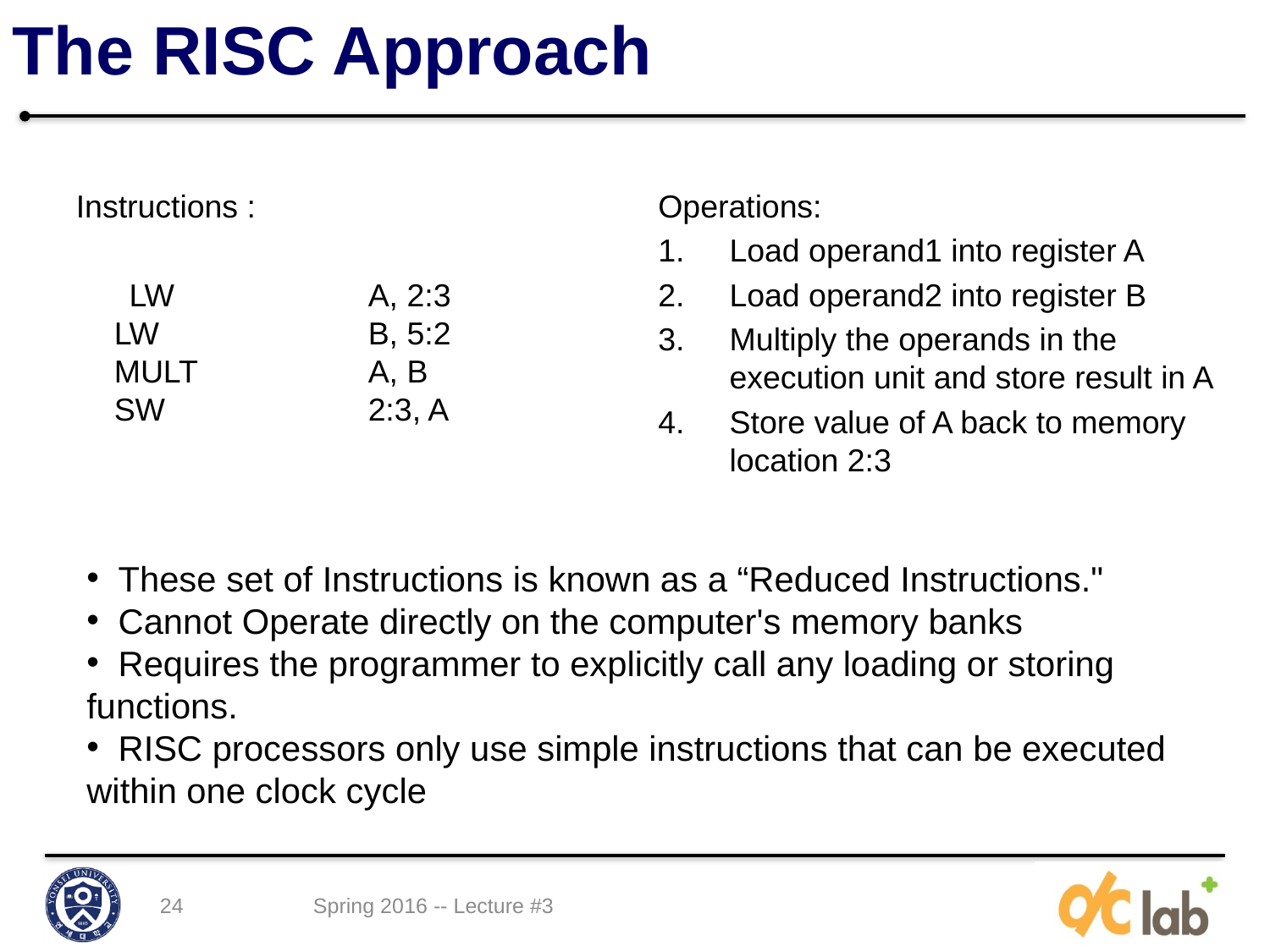

The RISC Approach
Instructions :

      LW		A, 2:3
LW 		B, 5:2
MULT 		A, B
SW	 	2:3, A

Operations:
Load operand1 into register A
Load operand2 into register B
Multiply the operands in the execution unit and store result in A
Store value of A back to memory location 2:3

  These set of Instructions is known as a “Reduced Instructions."
  Cannot Operate directly on the computer's memory banks
  Requires the programmer to explicitly call any loading or storing functions.
  RISC processors only use simple instructions that can be executed within one clock cycle
24
Spring 2016 -- Lecture #3